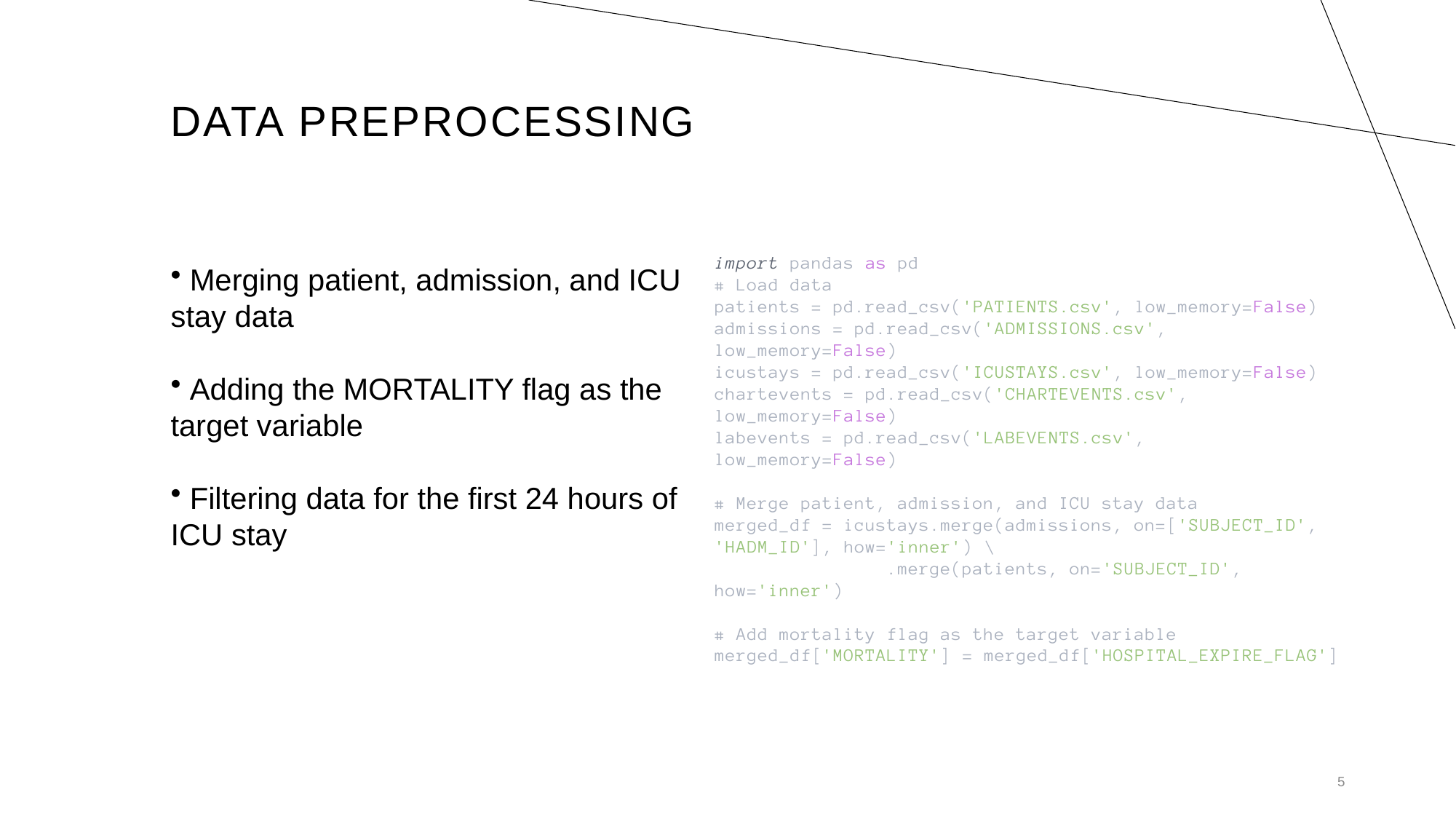

# Data Preprocessing
import pandas as pd
# Load data
patients = pd.read_csv('PATIENTS.csv', low_memory=False)
admissions = pd.read_csv('ADMISSIONS.csv', low_memory=False)
icustays = pd.read_csv('ICUSTAYS.csv', low_memory=False)
chartevents = pd.read_csv('CHARTEVENTS.csv', low_memory=False)
labevents = pd.read_csv('LABEVENTS.csv', low_memory=False)
 
# Merge patient, admission, and ICU stay data
merged_df = icustays.merge(admissions, on=['SUBJECT_ID', 'HADM_ID'], how='inner') \
                .merge(patients, on='SUBJECT_ID', how='inner')
 
# Add mortality flag as the target variable
merged_df['MORTALITY'] = merged_df['HOSPITAL_EXPIRE_FLAG']

 Merging patient, admission, and ICU stay data

 Adding the MORTALITY flag as the target variable

 Filtering data for the first 24 hours of ICU stay

5